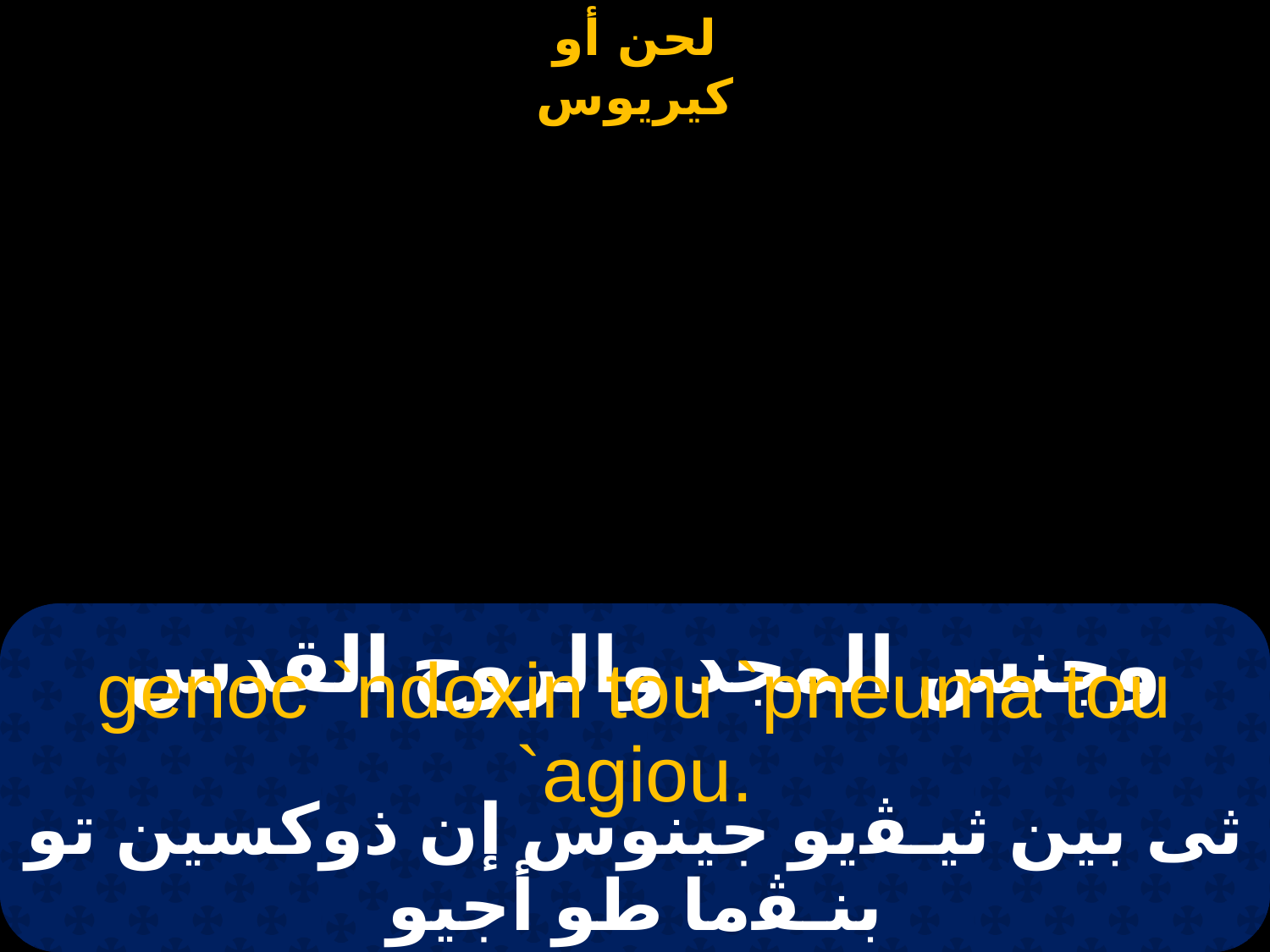

|  |  |  |
| --- | --- | --- |
# وجنس المجد والروح القدس
genoc `ndoxin tou `pneuma tou `agiou.
ثى بين ثيـﭭيو جينوس إن ذوكسين تو بنـﭭما طو أجيو